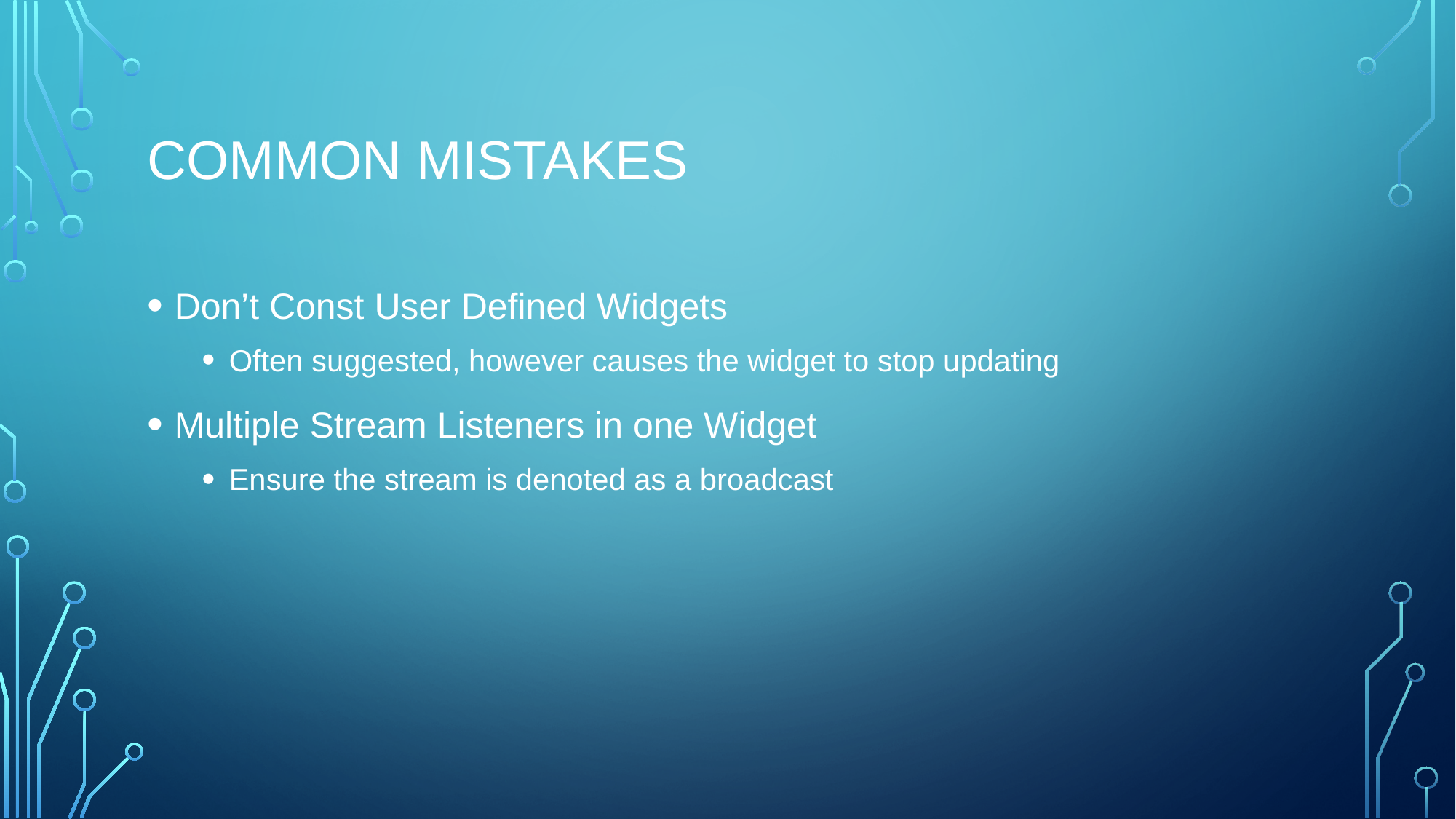

# Common Mistakes
Don’t Const User Defined Widgets
Often suggested, however causes the widget to stop updating
Multiple Stream Listeners in one Widget
Ensure the stream is denoted as a broadcast